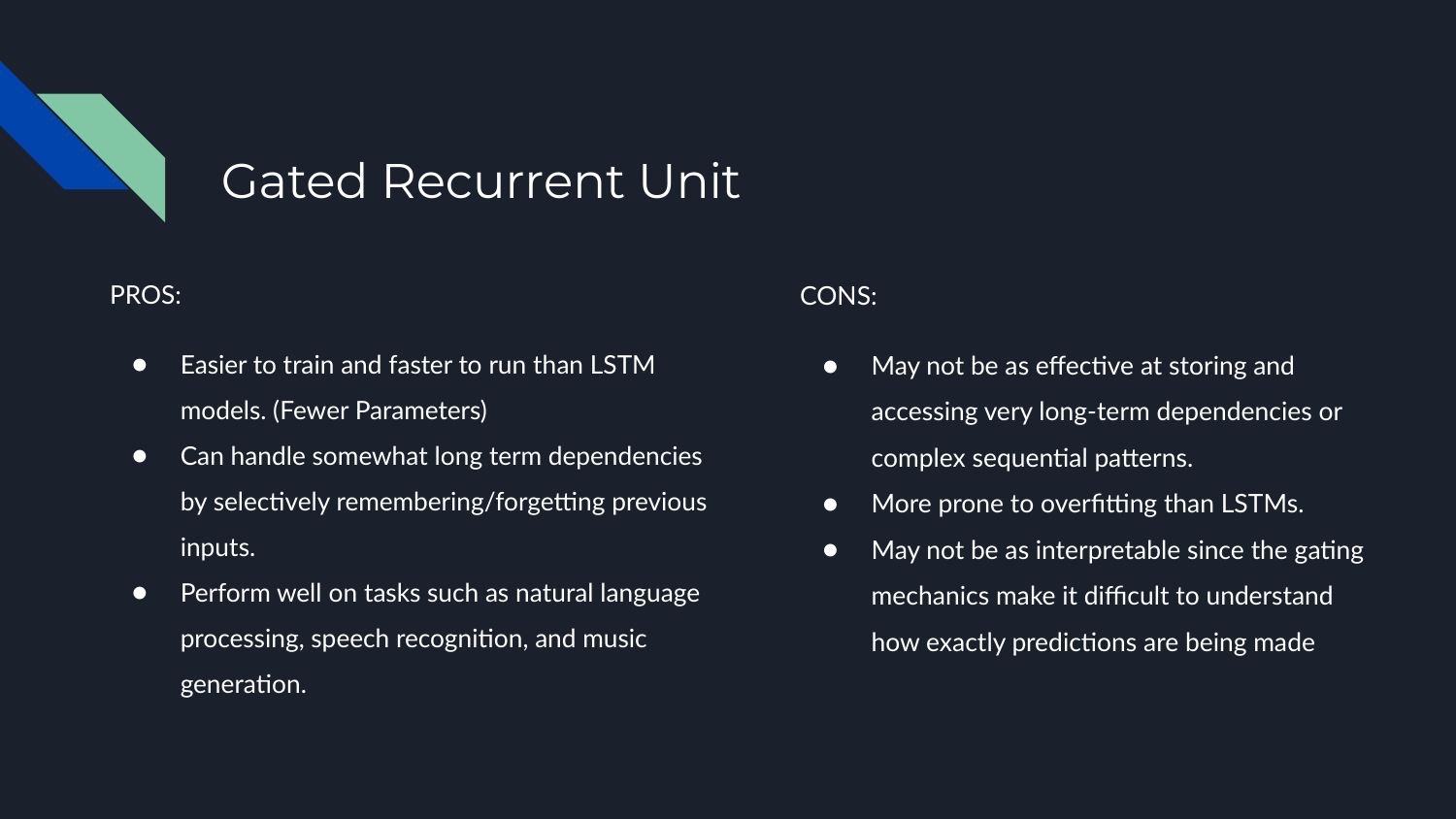

# Gated Recurrent Unit
PROS:
Easier to train and faster to run than LSTM models. (Fewer Parameters)
Can handle somewhat long term dependencies by selectively remembering/forgetting previous inputs.
Perform well on tasks such as natural language processing, speech recognition, and music generation.
CONS:
May not be as effective at storing and accessing very long-term dependencies or complex sequential patterns.
More prone to overfitting than LSTMs.
May not be as interpretable since the gating mechanics make it difficult to understand how exactly predictions are being made